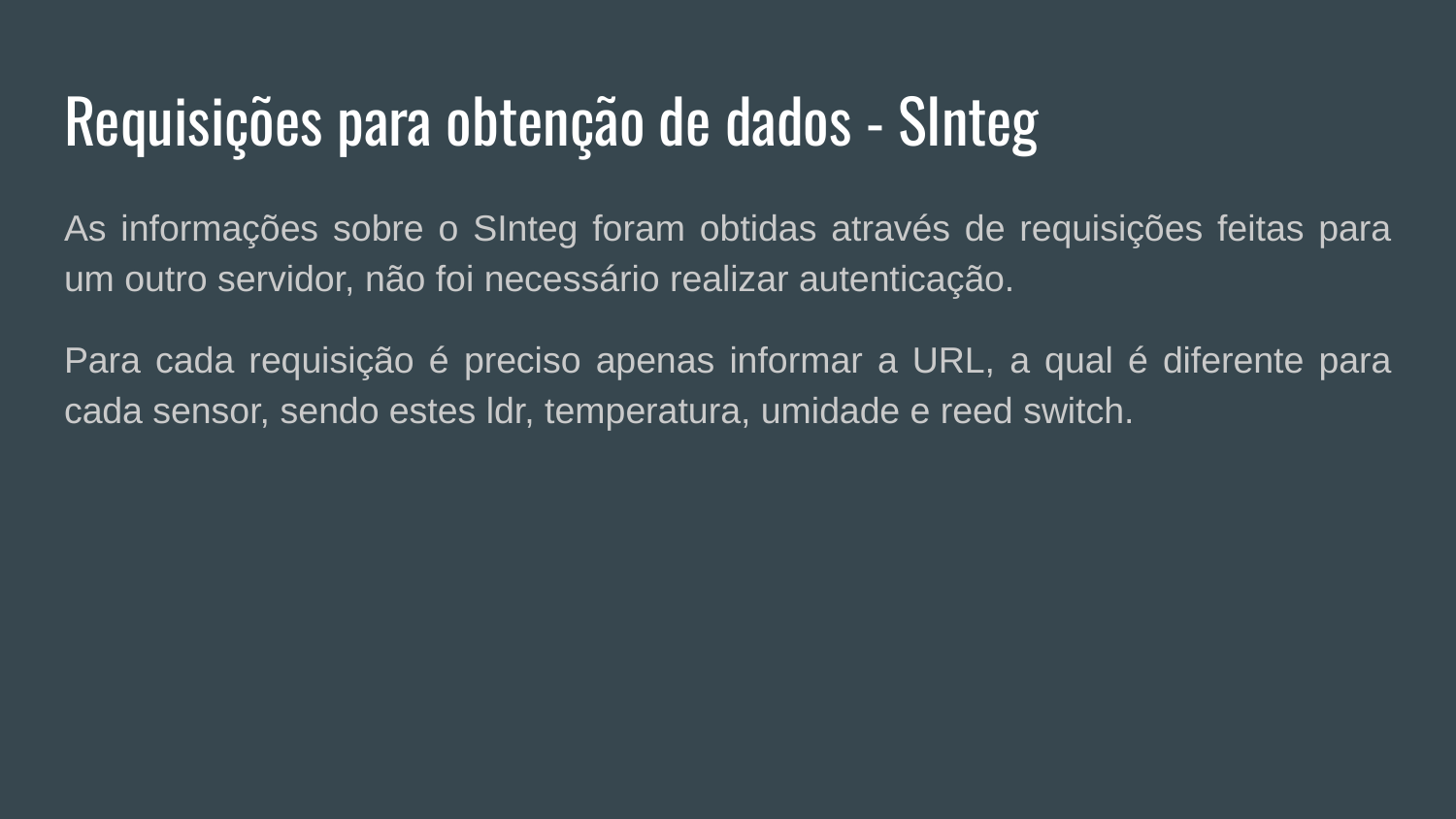

# Requisições para obtenção de dados - SInteg
As informações sobre o SInteg foram obtidas através de requisições feitas para um outro servidor, não foi necessário realizar autenticação.
Para cada requisição é preciso apenas informar a URL, a qual é diferente para cada sensor, sendo estes ldr, temperatura, umidade e reed switch.